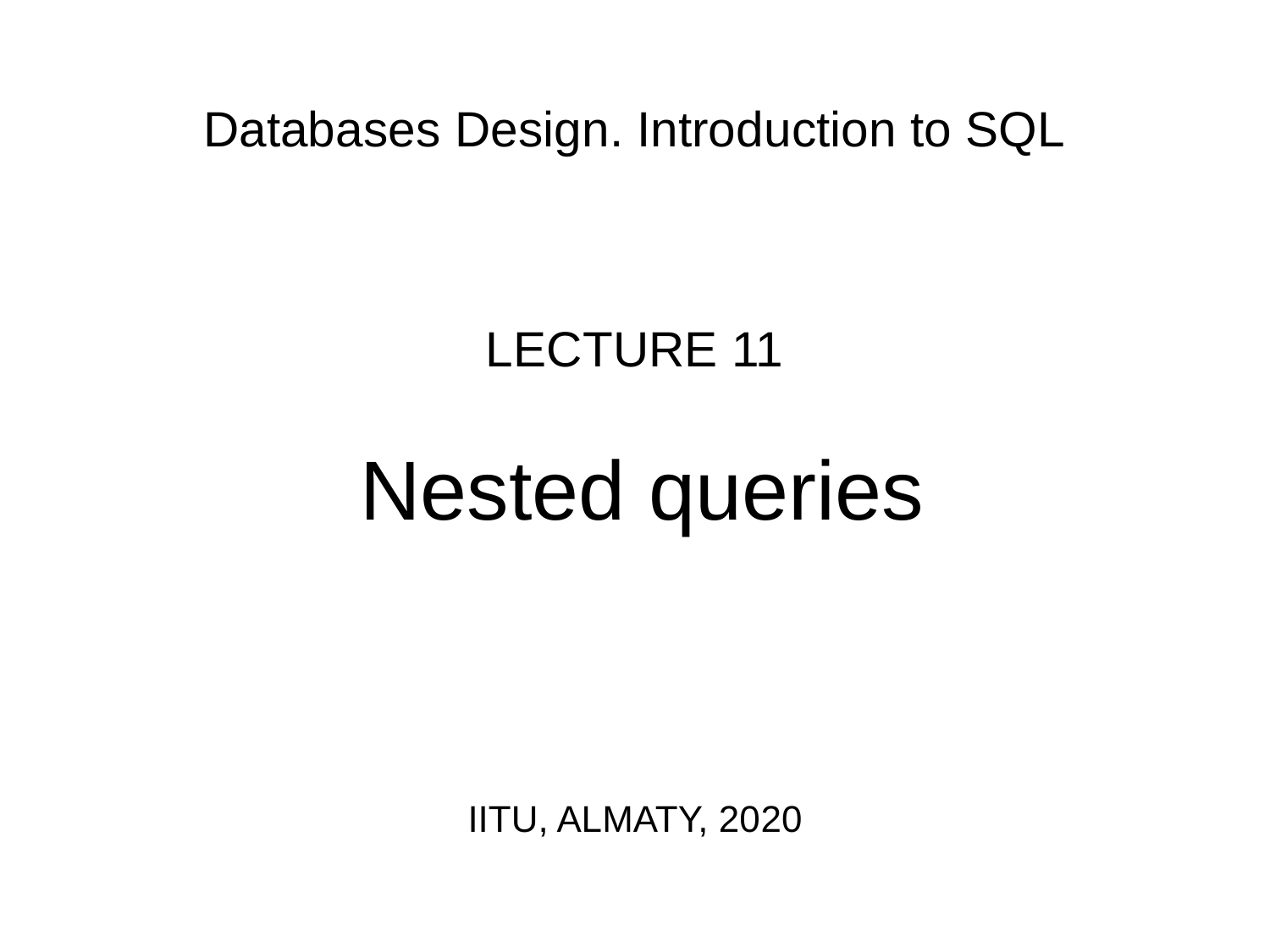

Databases Design. Introduction to SQL
LECTURE 11
 Nested queries

IITU, ALMATY, 2020